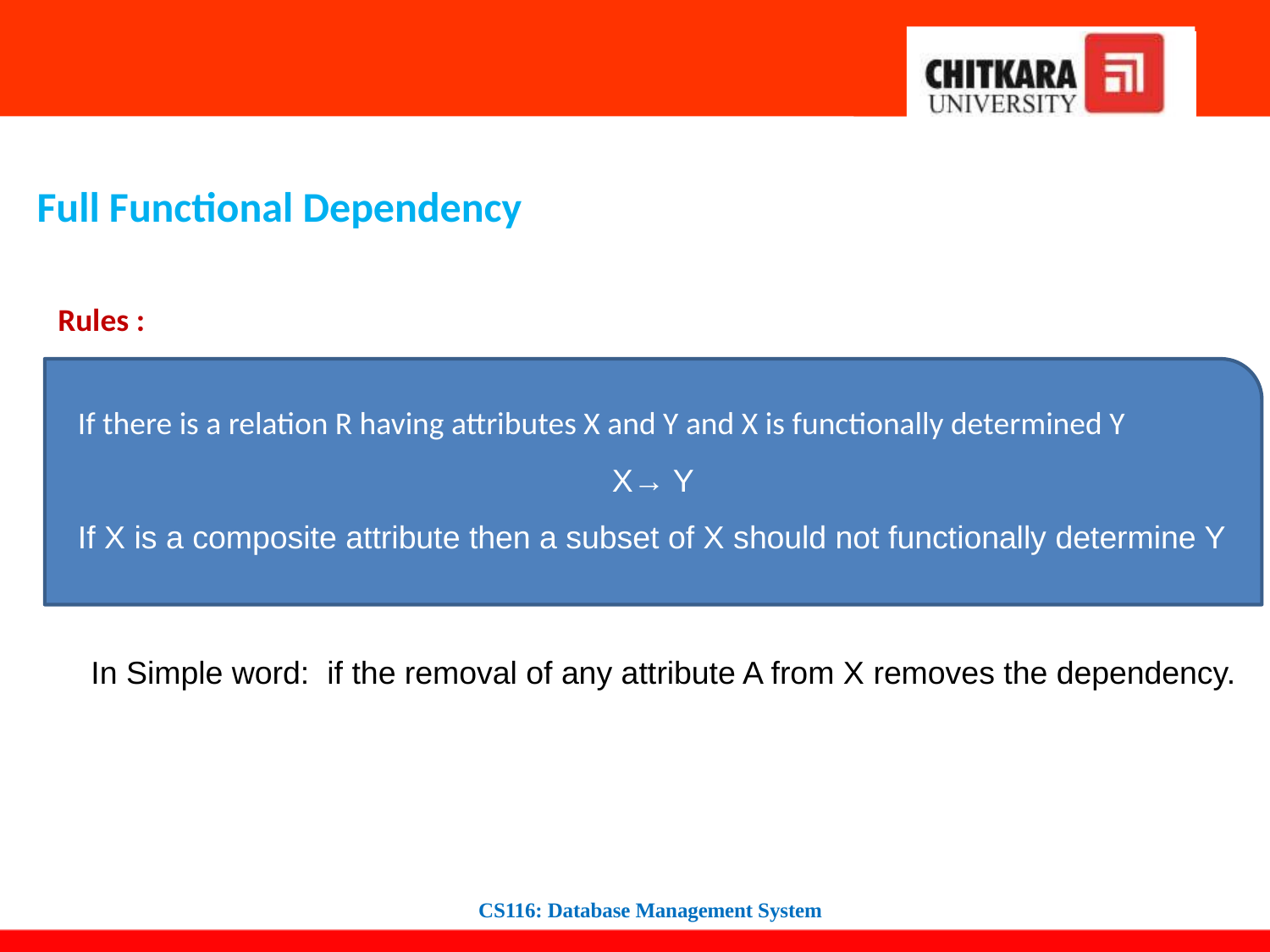

Full Functional Dependency
Rules :

If there is a relation R having attributes X and Y and X is functionally determined Y
X→ Y
If X is a composite attribute then a subset of X should not functionally determine Y

In Simple word:  if the removal of any attribute A from X removes the dependency.
CS116: Database Management System